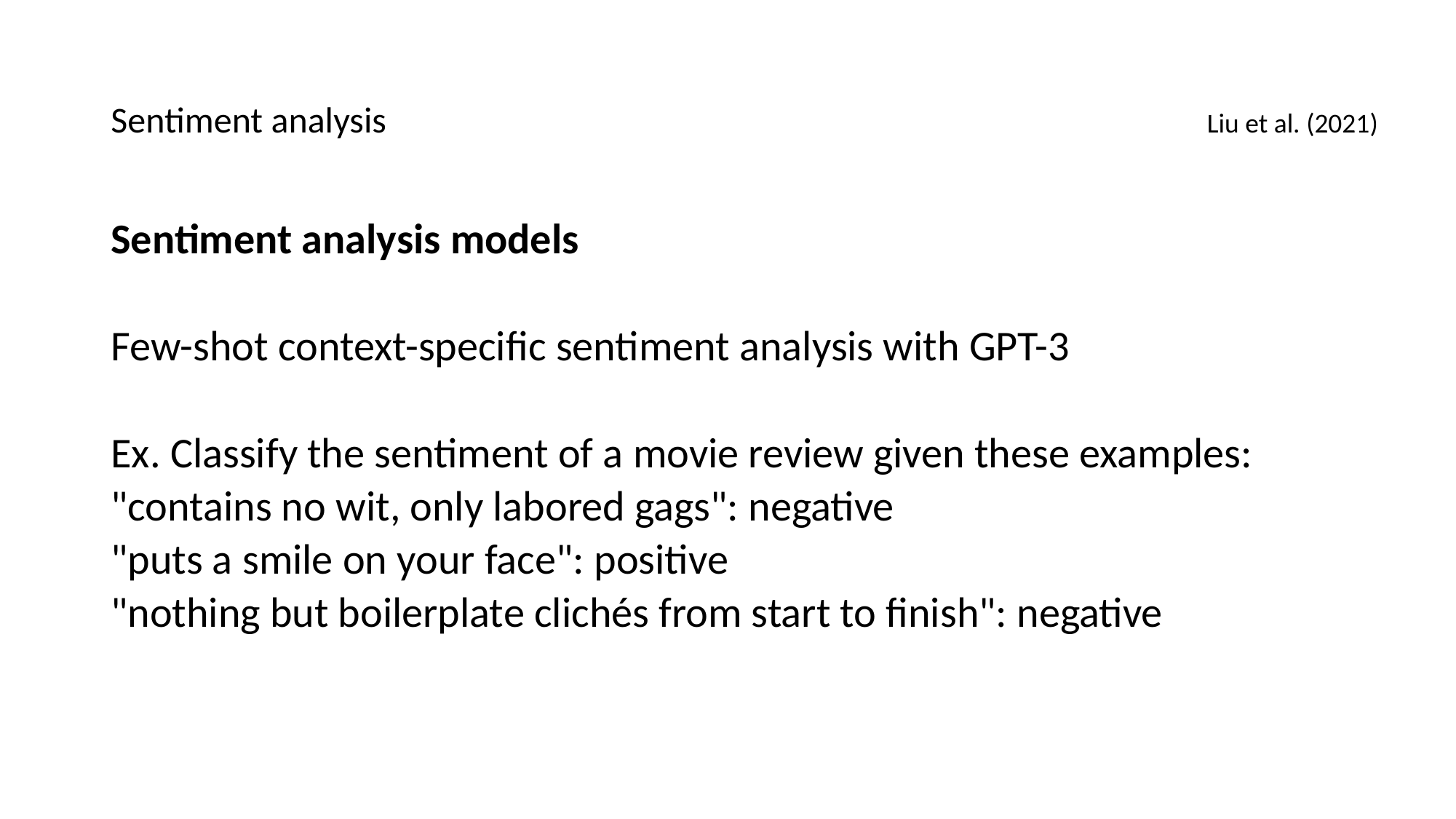

# Sentiment analysis
Liu et al. (2021)
Sentiment analysis models

Few-shot context-specific sentiment analysis with GPT-3

Ex. Classify the sentiment of a movie review given these examples:
"contains no wit, only labored gags": negative
"puts a smile on your face": positive
"nothing but boilerplate clichés from start to finish": negative